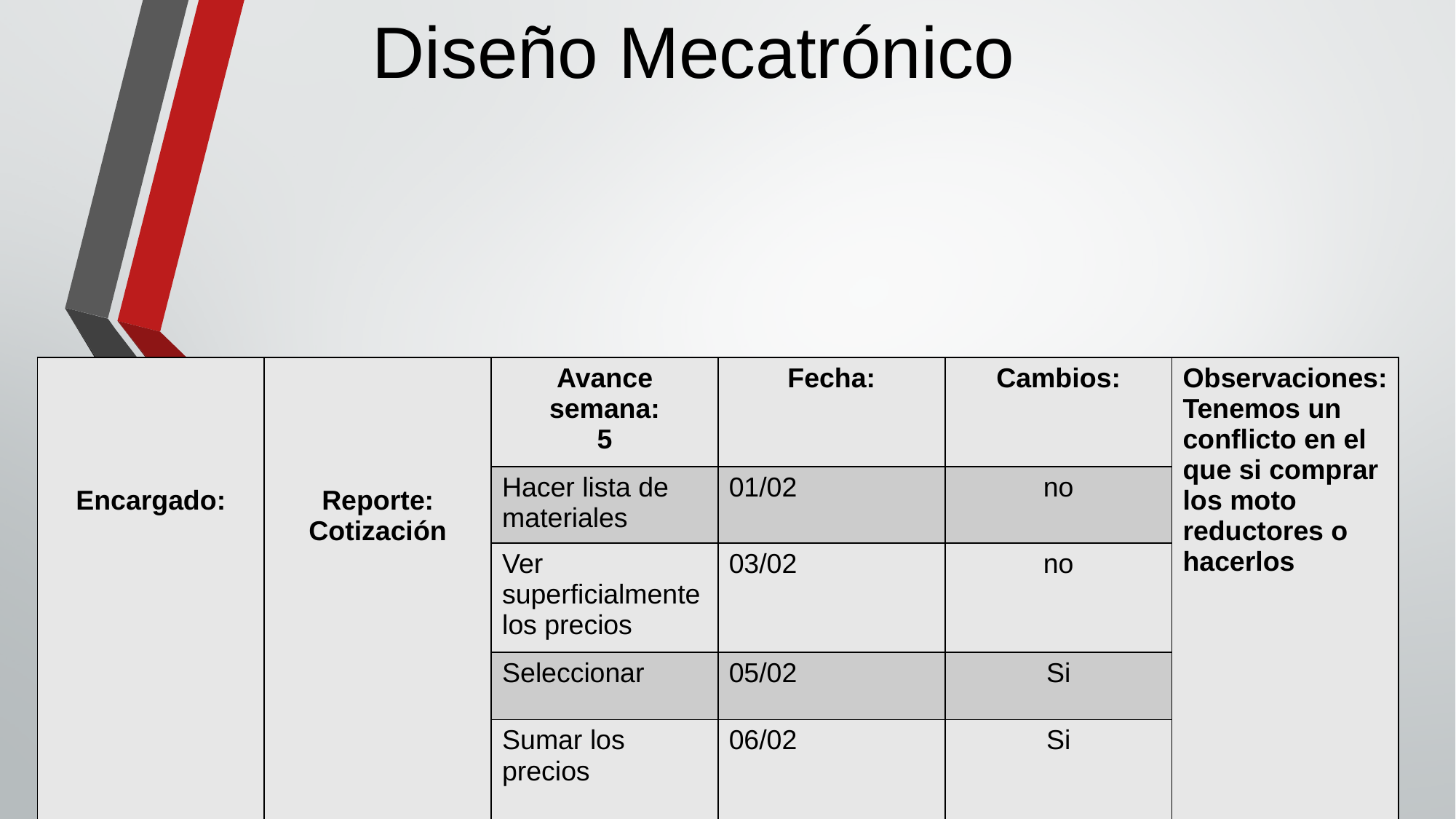

Diseño Mecatrónico
| Encargado: | Reporte: Cotización | Avance semana: 5 | Fecha: | Cambios: | Observaciones: Tenemos un conflicto en el que si comprar los moto reductores o hacerlos |
| --- | --- | --- | --- | --- | --- |
|  |  | Hacer lista de materiales | 01/02 | no |  |
|  |  | Ver superficialmente los precios | 03/02 | no |  |
|  |  | Seleccionar | 05/02 | Si |  |
|  |  | Sumar los precios | 06/02 | Si |  |